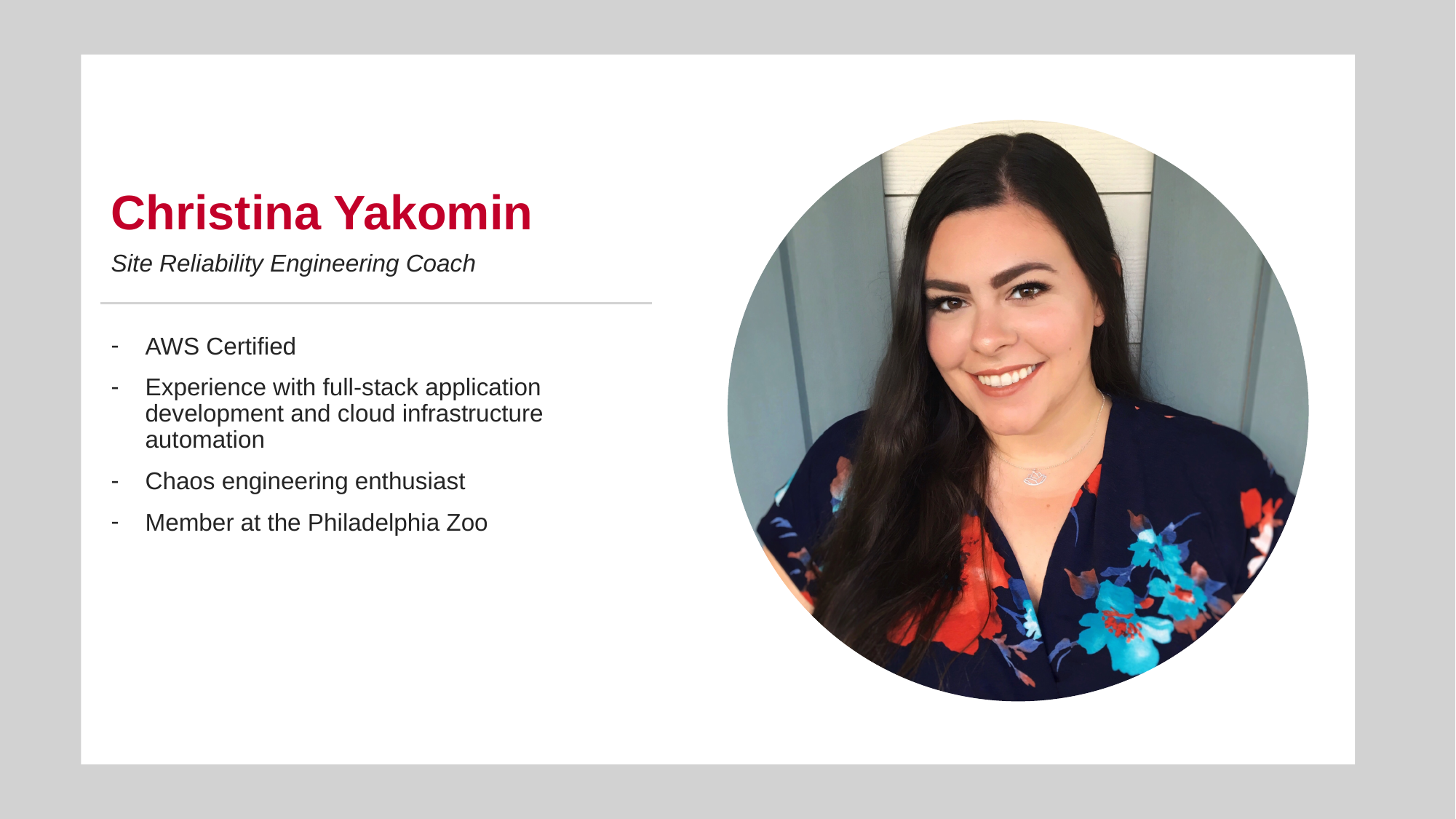

# Christina Yakomin

Site Reliability Engineering Coach

AWS Certified
Experience with full-stack application development and cloud infrastructure automation
Chaos engineering enthusiast
Member at the Philadelphia Zoo